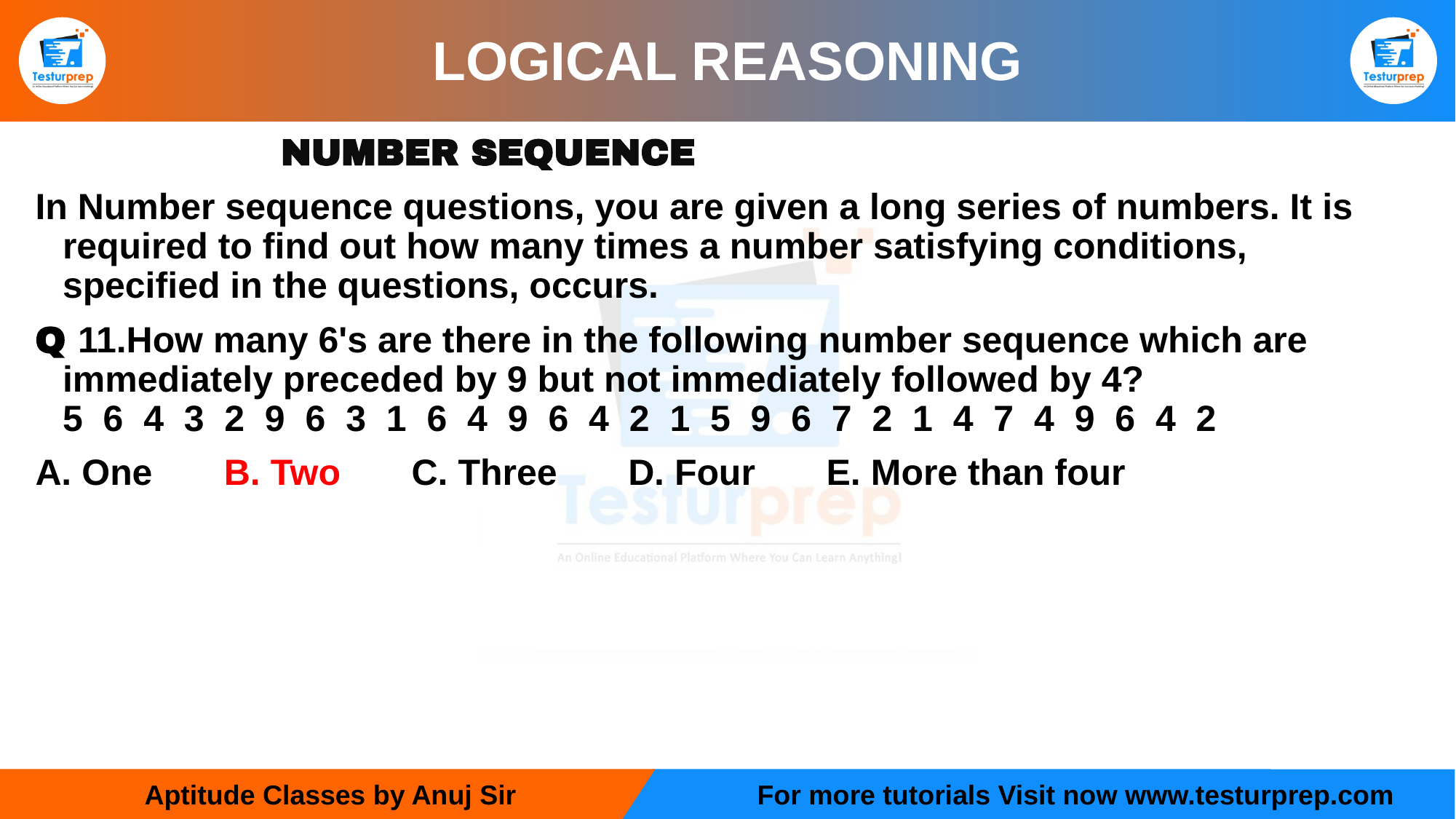

# LOGICAL REASONING
			NUMBER SEQUENCE
In Number sequence questions, you are given a long series of numbers. It is required to find out how many times a number satisfying conditions, specified in the questions, occurs.
Q 11.How many 6's are there in the following number sequence which are immediately preceded by 9 but not immediately followed by 4?
5  6  4  3  2  9  6  3  1  6  4  9  6  4  2  1  5  9  6  7  2  1  4  7  4  9  6  4  2
A. One       B. Two       C. Three       D. Four       E. More than four